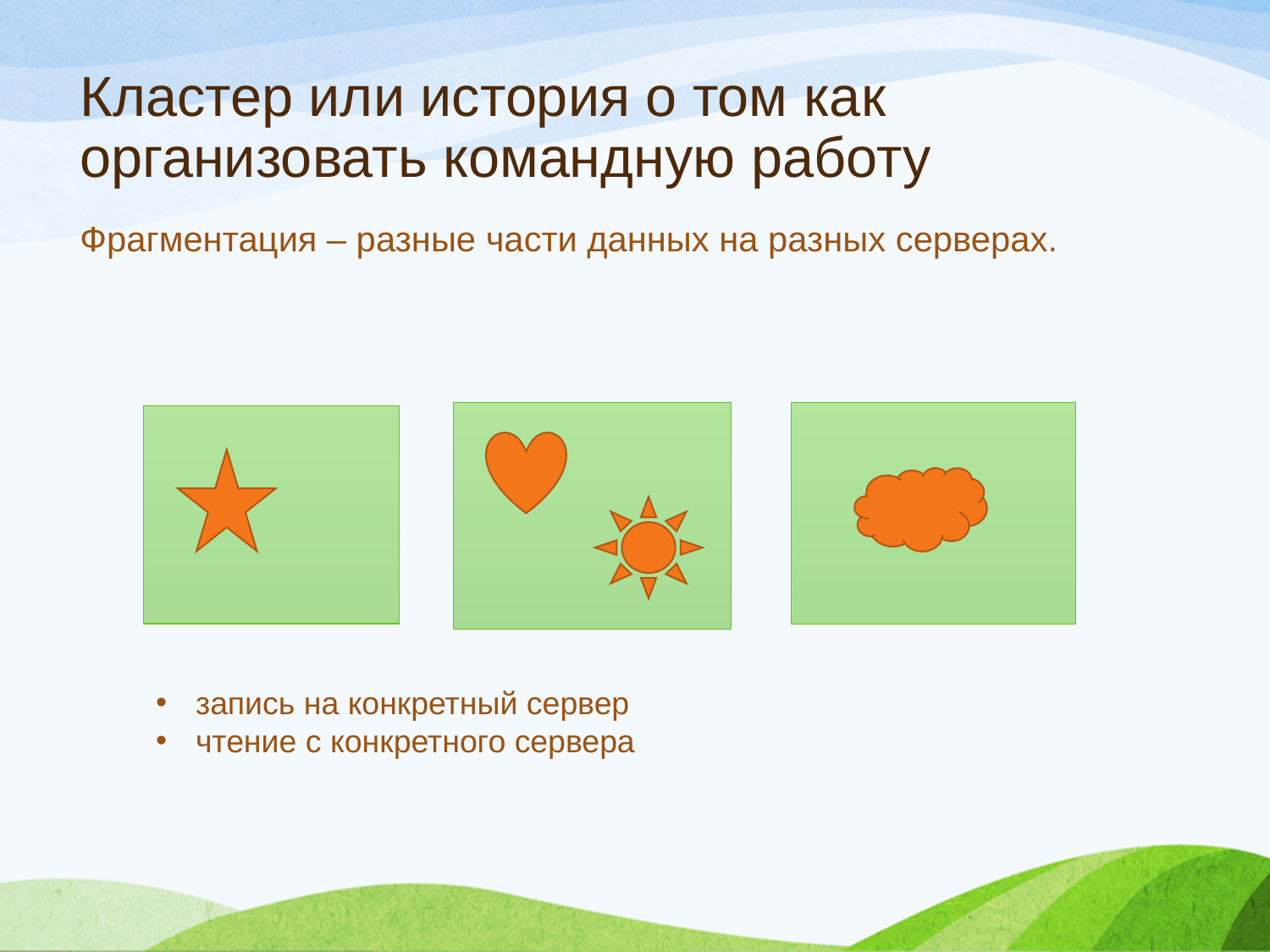

Кластер или история о том как организовать командную работу
Фрагментация – разные части данных на разных серверах.

запись на конкретный сервер
чтение с конкретного сервера